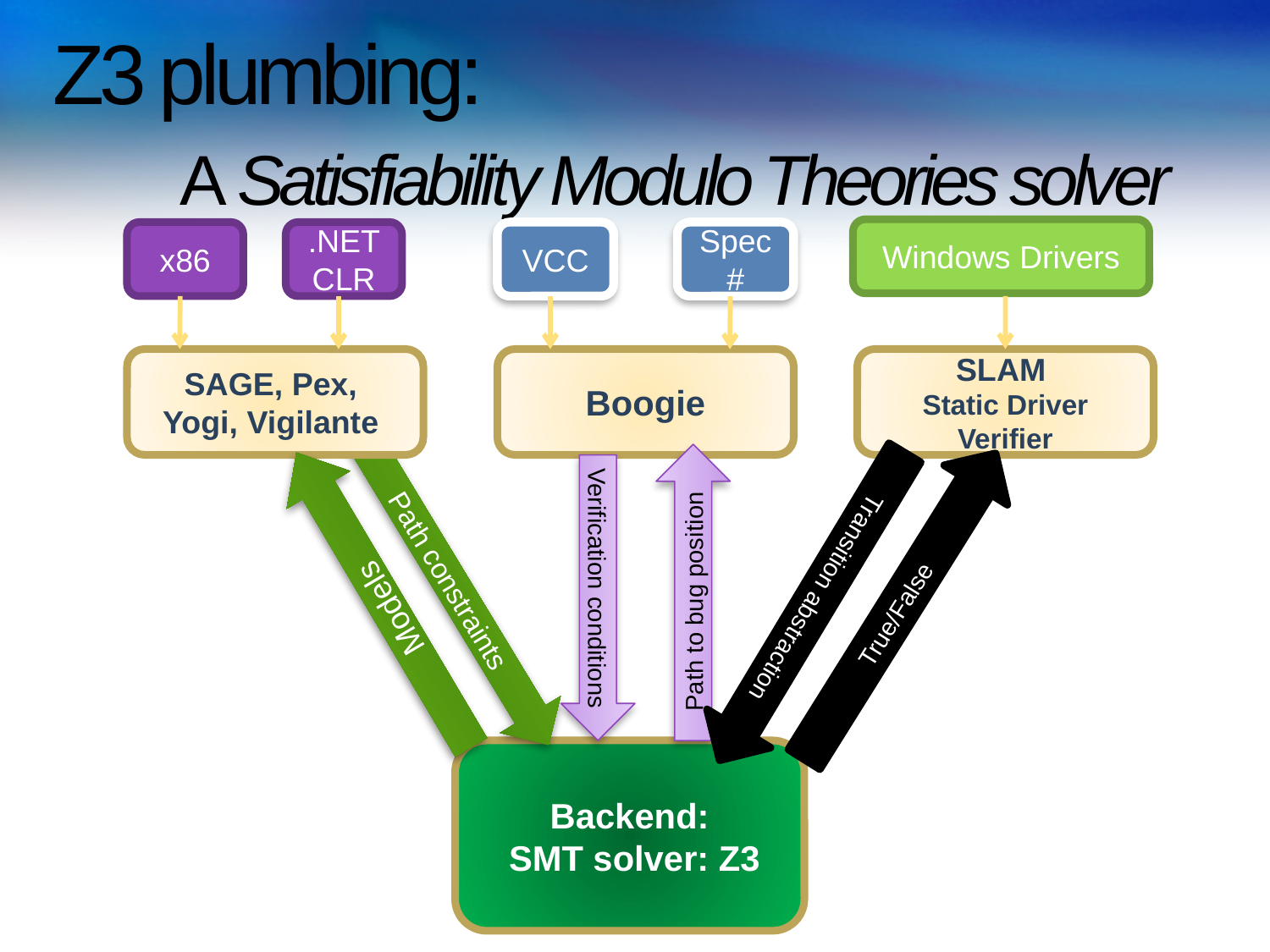

# Z3 plumbing: A Satisfiability Modulo Theories solver
Windows Drivers
x86
.NET CLR
VCC
Spec#
SAGE, Pex,
Yogi, Vigilante
Boogie
SLAM
Static Driver Verifier
Path constraints
Path to bug position
Verification conditions
Models
True/False
Transition abstraction
Backend:
 SMT solver: Z3